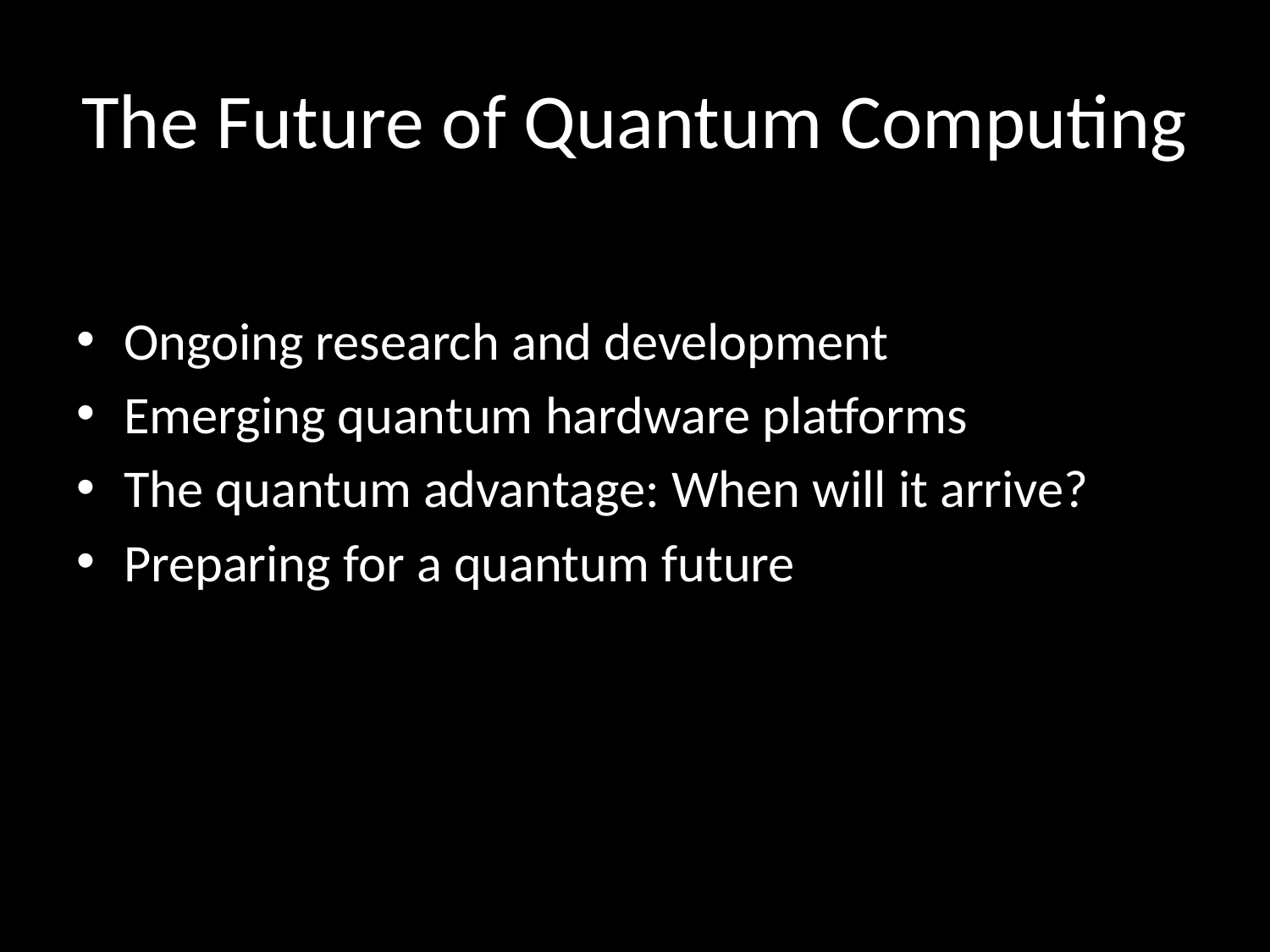

# The Future of Quantum Computing

Ongoing research and development
Emerging quantum hardware platforms
The quantum advantage: When will it arrive?
Preparing for a quantum future